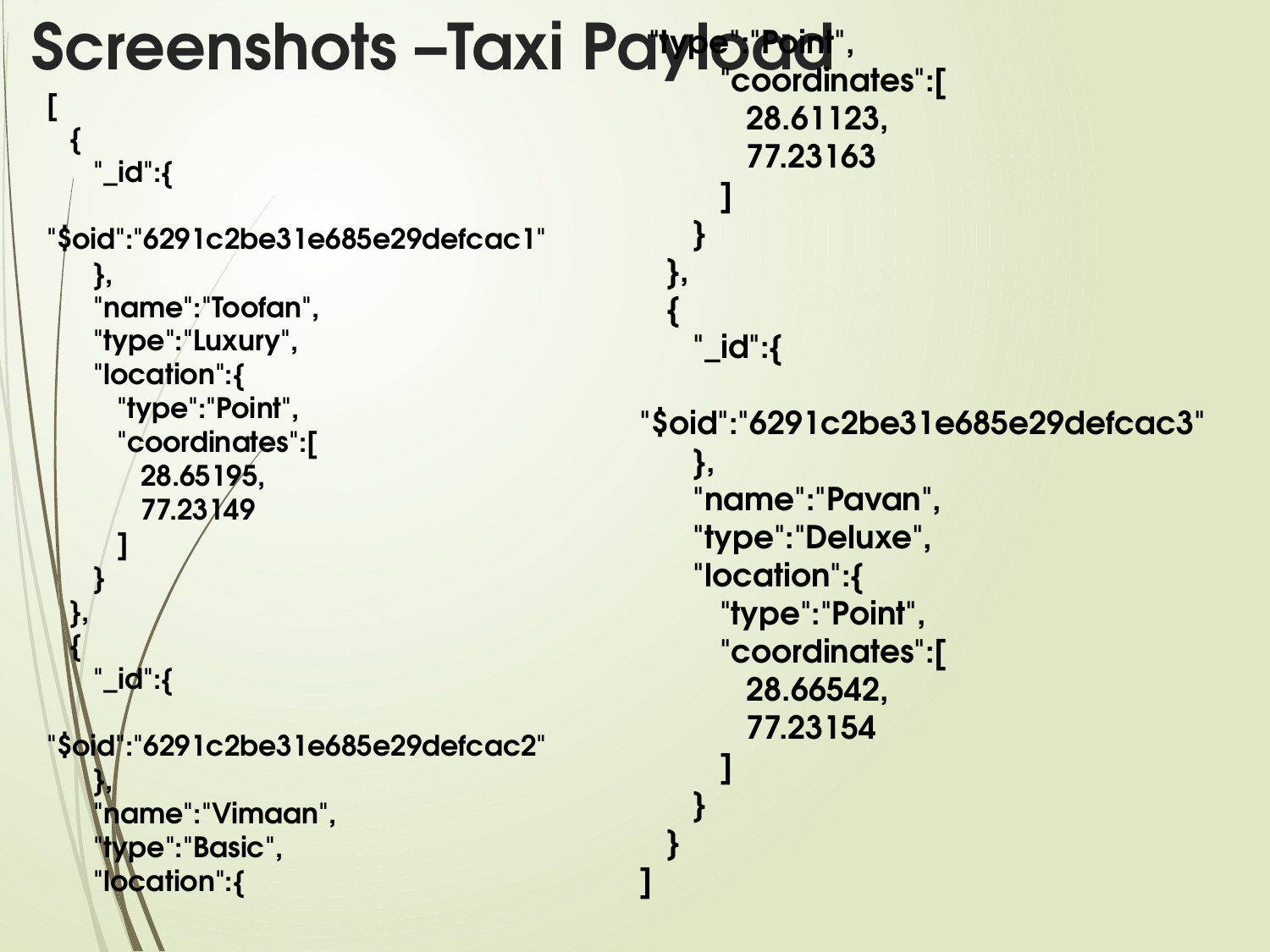

# Screenshots –Taxi Payload
 "type":"Point",
         "coordinates":[
            28.61123,
            77.23163
         ]
      }
   },
   {
      "_id":{
         "$oid":"6291c2be31e685e29defcac3"
      },
      "name":"Pavan",
      "type":"Deluxe",
      "location":{
         "type":"Point",
         "coordinates":[
            28.66542,
            77.23154
         ]
      }
   }
]
[
   {
      "_id":{
         "$oid":"6291c2be31e685e29defcac1"
      },
      "name":"Toofan",
      "type":"Luxury",
      "location":{
         "type":"Point",
         "coordinates":[
            28.65195,
            77.23149
         ]
      }
   },
   {
      "_id":{
         "$oid":"6291c2be31e685e29defcac2"
      },
      "name":"Vimaan",
      "type":"Basic",
      "location":{